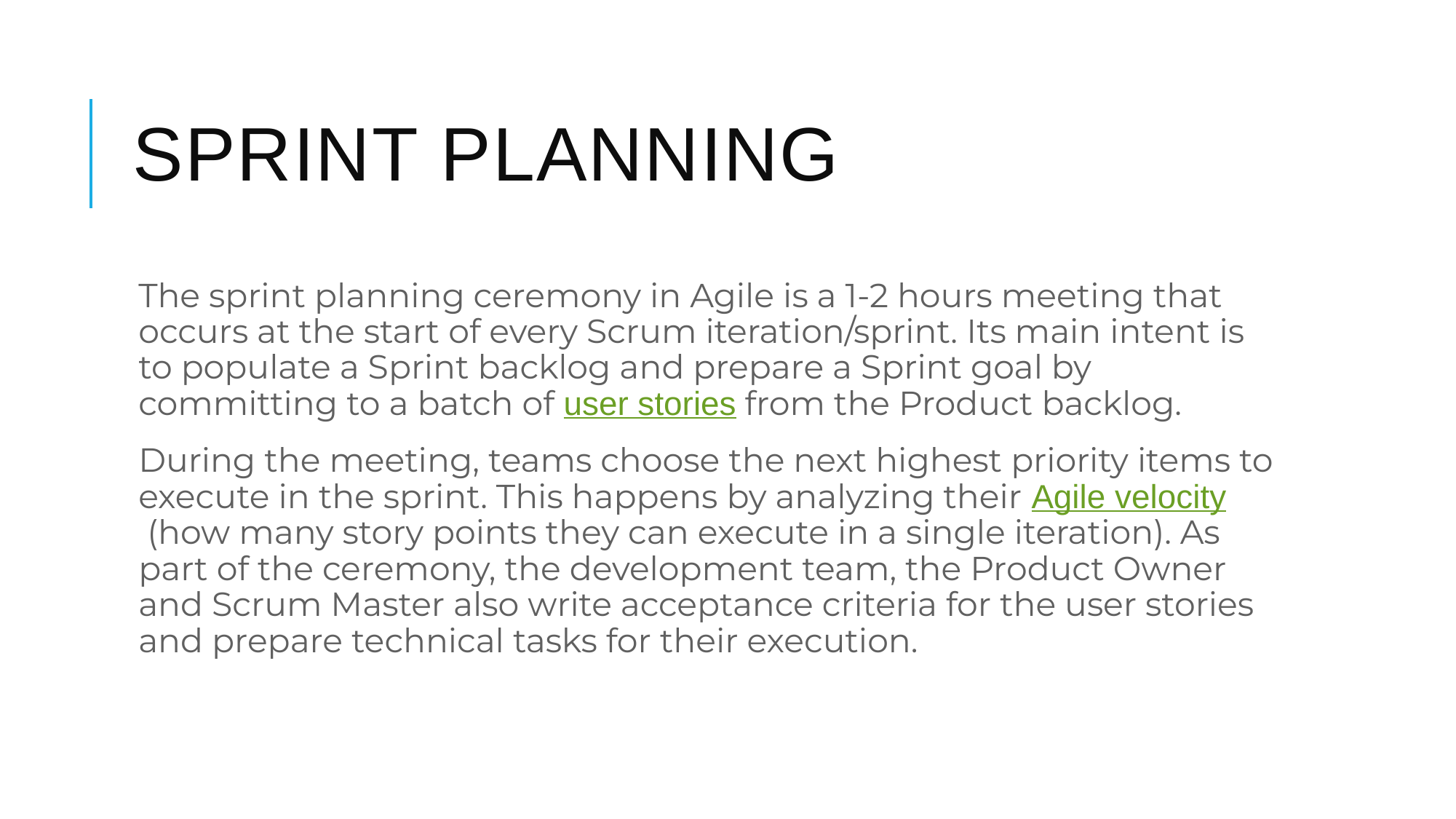

# Sprint planning
The sprint planning ceremony in Agile is a 1-2 hours meeting that occurs at the start of every Scrum iteration/sprint. Its main intent is to populate a Sprint backlog and prepare a Sprint goal by committing to a batch of user stories from the Product backlog.
During the meeting, teams choose the next highest priority items to execute in the sprint. This happens by analyzing their Agile velocity (how many story points they can execute in a single iteration). As part of the ceremony, the development team, the Product Owner and Scrum Master also write acceptance criteria for the user stories and prepare technical tasks for their execution.